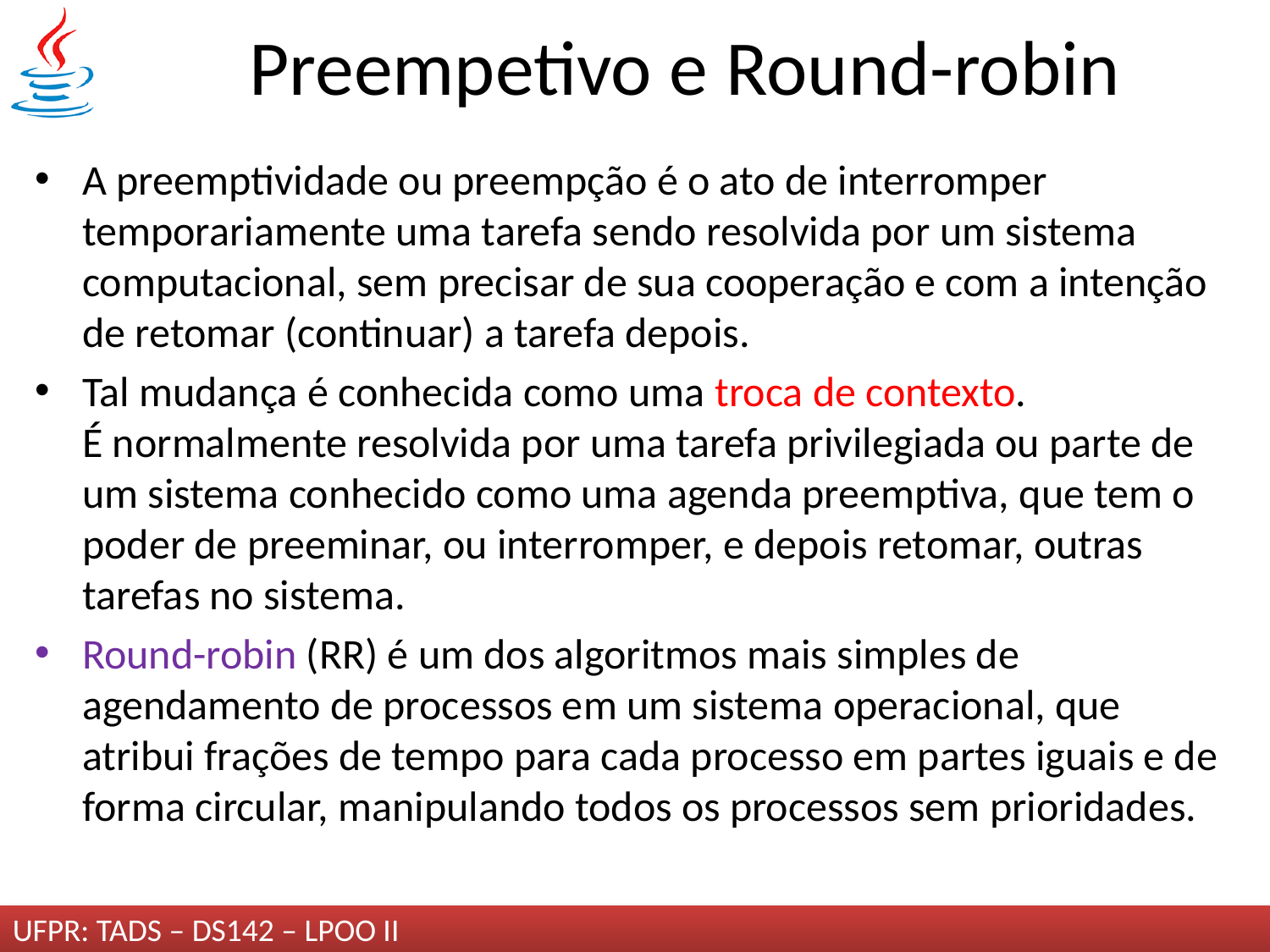

# Preempetivo e Round-robin
A preemptividade ou preempção é o ato de interromper temporariamente uma tarefa sendo resolvida por um sistema computacional, sem precisar de sua cooperação e com a intenção de retomar (continuar) a tarefa depois.
Tal mudança é conhecida como uma troca de contexto.
É normalmente resolvida por uma tarefa privilegiada ou parte de um sistema conhecido como uma agenda preemptiva, que tem o poder de preeminar, ou interromper, e depois retomar, outras tarefas no sistema.
Round-robin (RR) é um dos algoritmos mais simples de agendamento de processos em um sistema operacional, que atribui frações de tempo para cada processo em partes iguais e de forma circular, manipulando todos os processos sem prioridades.